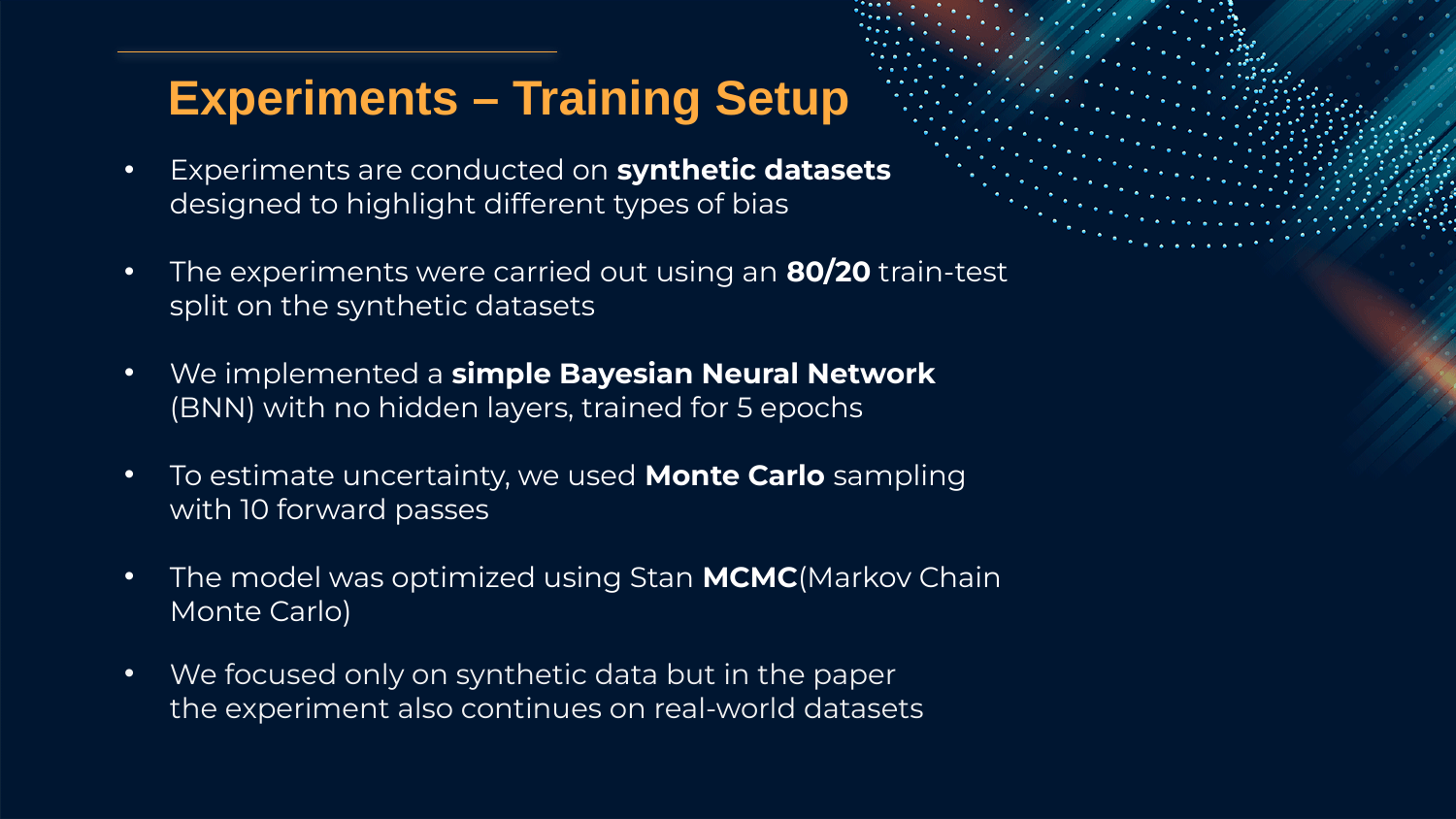

Experiments – Training Setup
Experiments are conducted on synthetic datasets designed to highlight different types of bias

The experiments were carried out using an 80/20 train-test split on the synthetic datasets

We implemented a simple Bayesian Neural Network (BNN) with no hidden layers, trained for 5 epochs

To estimate uncertainty, we used Monte Carlo sampling with 10 forward passes

The model was optimized using Stan MCMC(Markov Chain Monte Carlo)

We focused only on synthetic data but in the paper the experiment also continues on real-world datasets